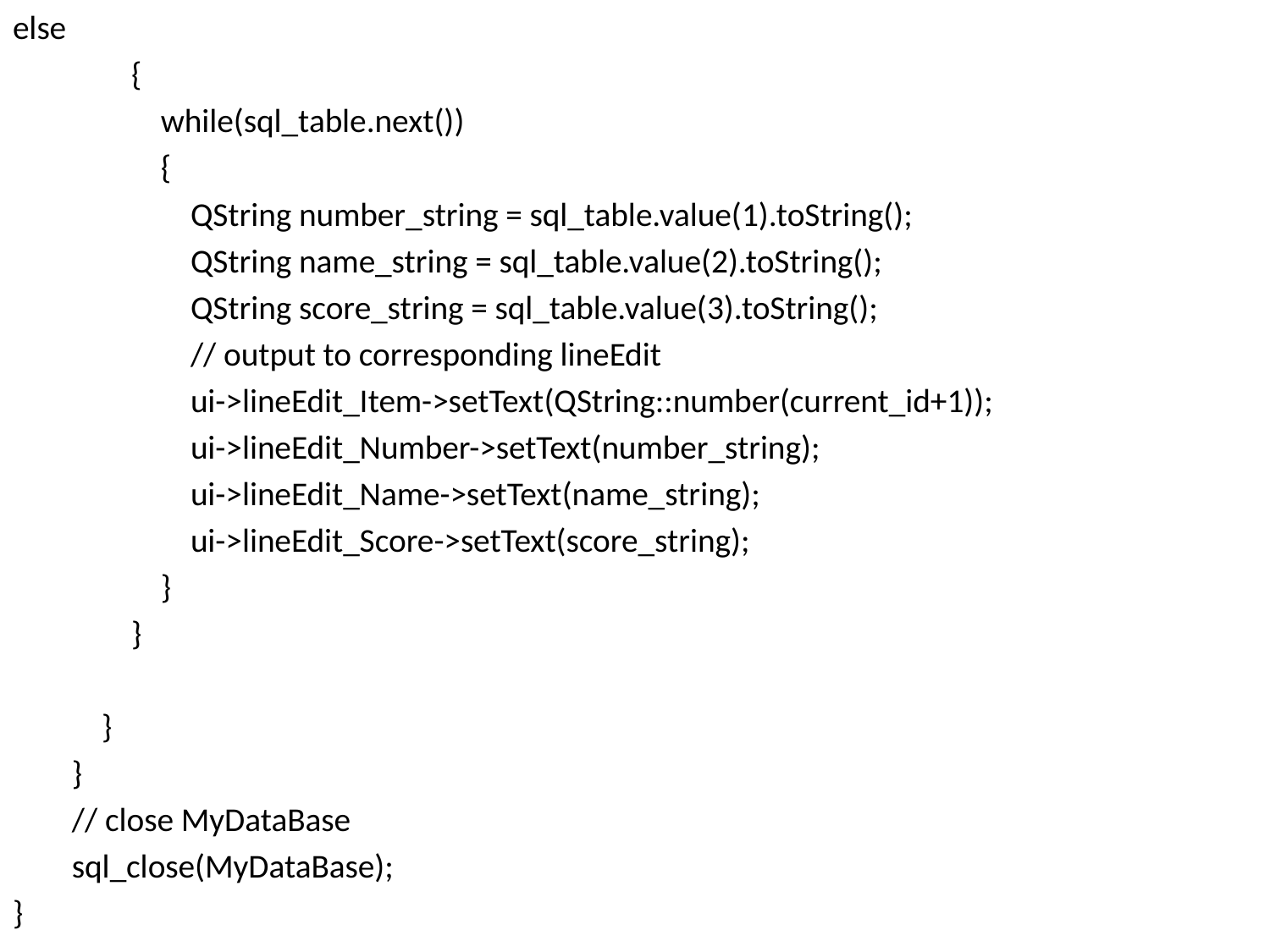

else
                {
                    while(sql_table.next())
                    {
                        QString number_string = sql_table.value(1).toString();
                        QString name_string = sql_table.value(2).toString();
                        QString score_string = sql_table.value(3).toString();
                        // output to corresponding lineEdit
                        ui->lineEdit_Item->setText(QString::number(current_id+1));
                        ui->lineEdit_Number->setText(number_string);
                        ui->lineEdit_Name->setText(name_string);
                        ui->lineEdit_Score->setText(score_string);
                    }
                }

            }
        }
        // close MyDataBase
        sql_close(MyDataBase);
}